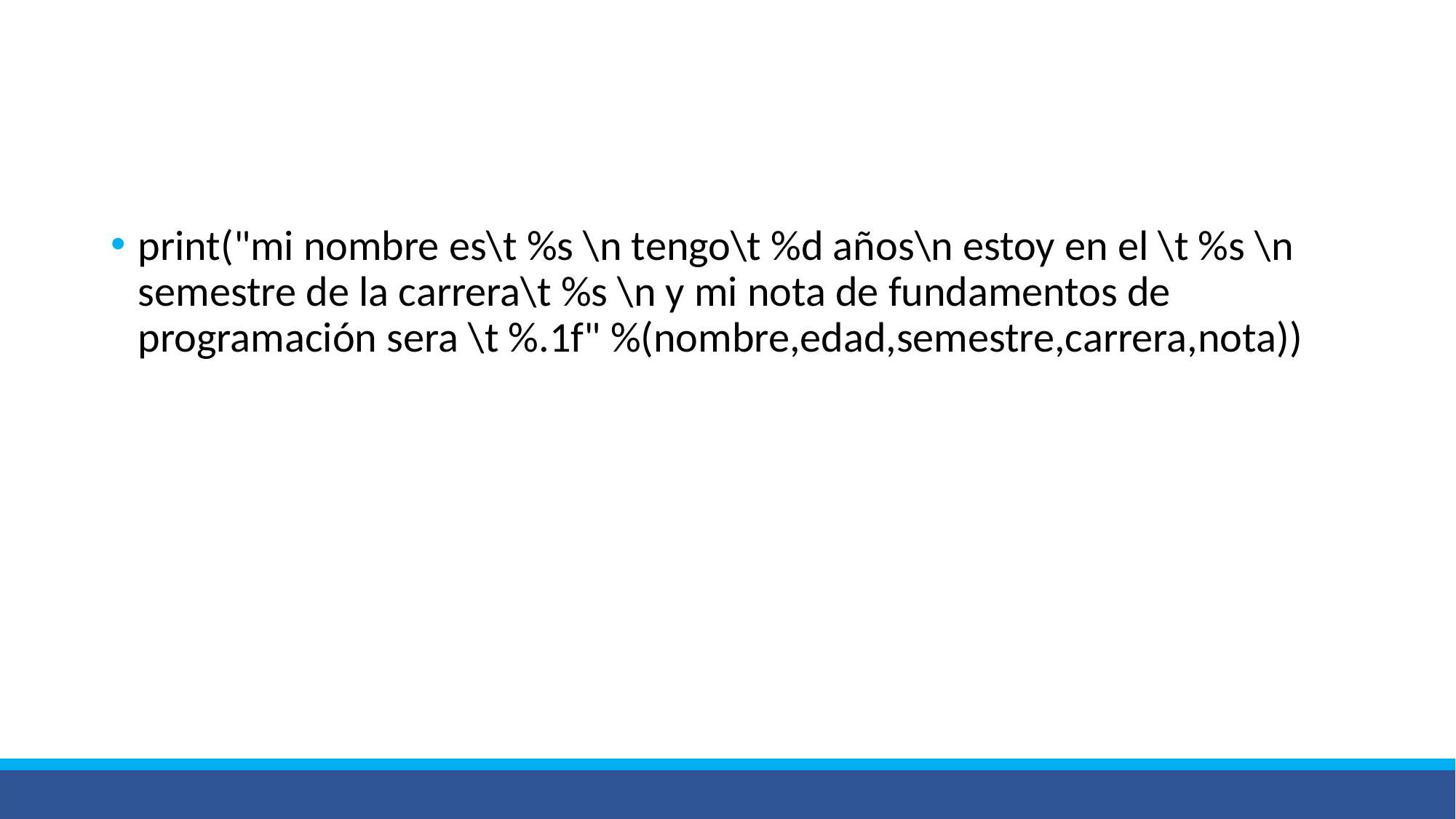

#
print("mi nombre es\t %s \n tengo\t %d años\n estoy en el \t %s \n semestre de la carrera\t %s \n y mi nota de fundamentos de programación sera \t %.1f" %(nombre,edad,semestre,carrera,nota))